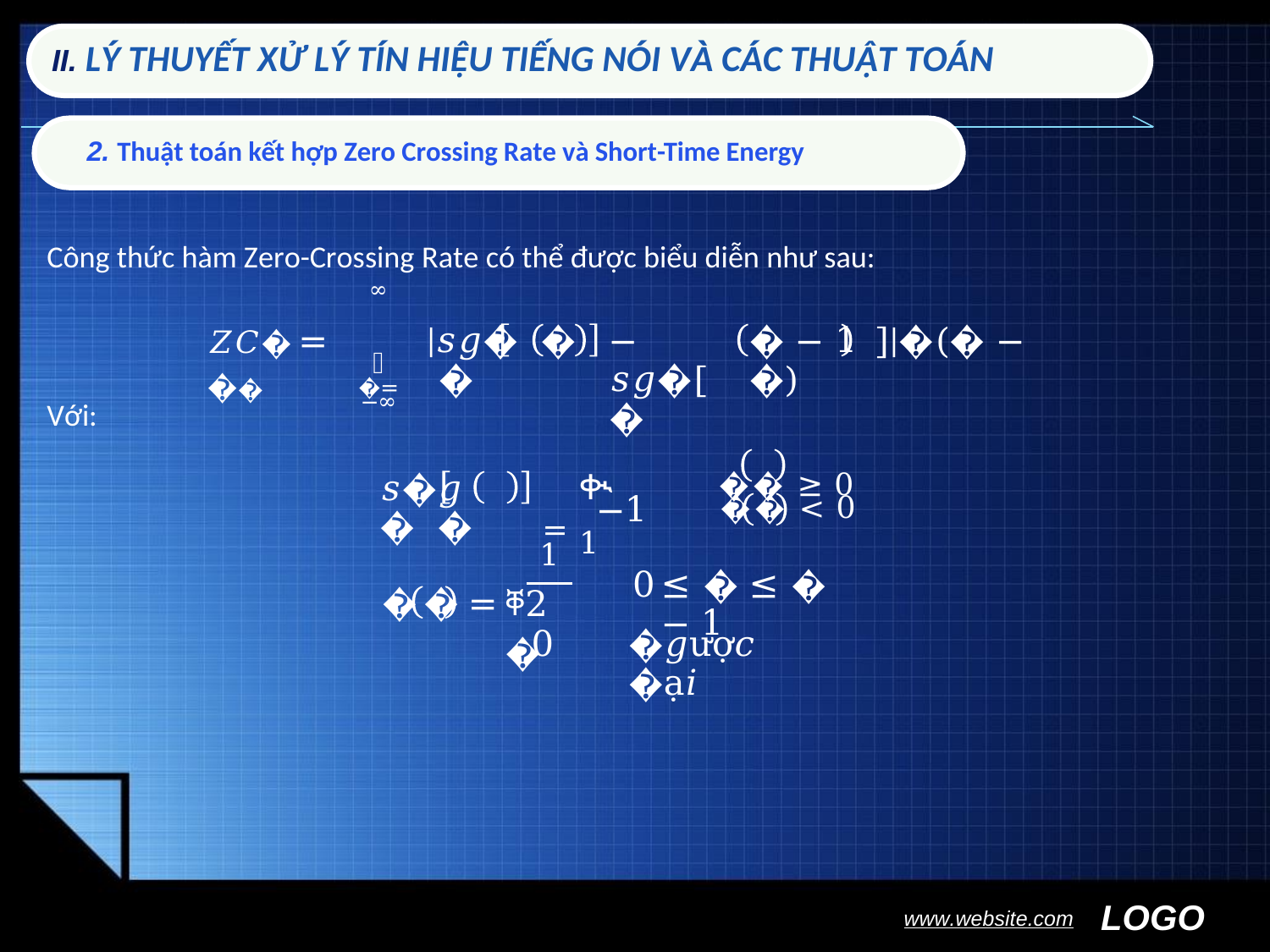

II. LÝ THUYẾT XỬ LÝ TÍN HIỆU TIẾNG NÓI VÀ CÁC THUẬT TOÁN

2. Thuật toán kết hợp Zero Crossing Rate và Short-Time Energy
Công thức hàm Zero-Crossing Rate có thể được biểu diễn như sau:
∞
𝑍𝐶���
=
෍
�=−∞
|𝑠𝑔�  �  �
− 𝑠𝑔�[�
� − 1 ]|�(� − �)

Với:
ቊ1
�
�
�
�
≥ 0
< 0

𝑠�𝑔   �  �
=
1

−1

0
≤ � ≤ � − 1
�
�
=
ቐ2�

0
�𝑔ượ𝑐 �ạ𝑖
LOGO
www.website.com